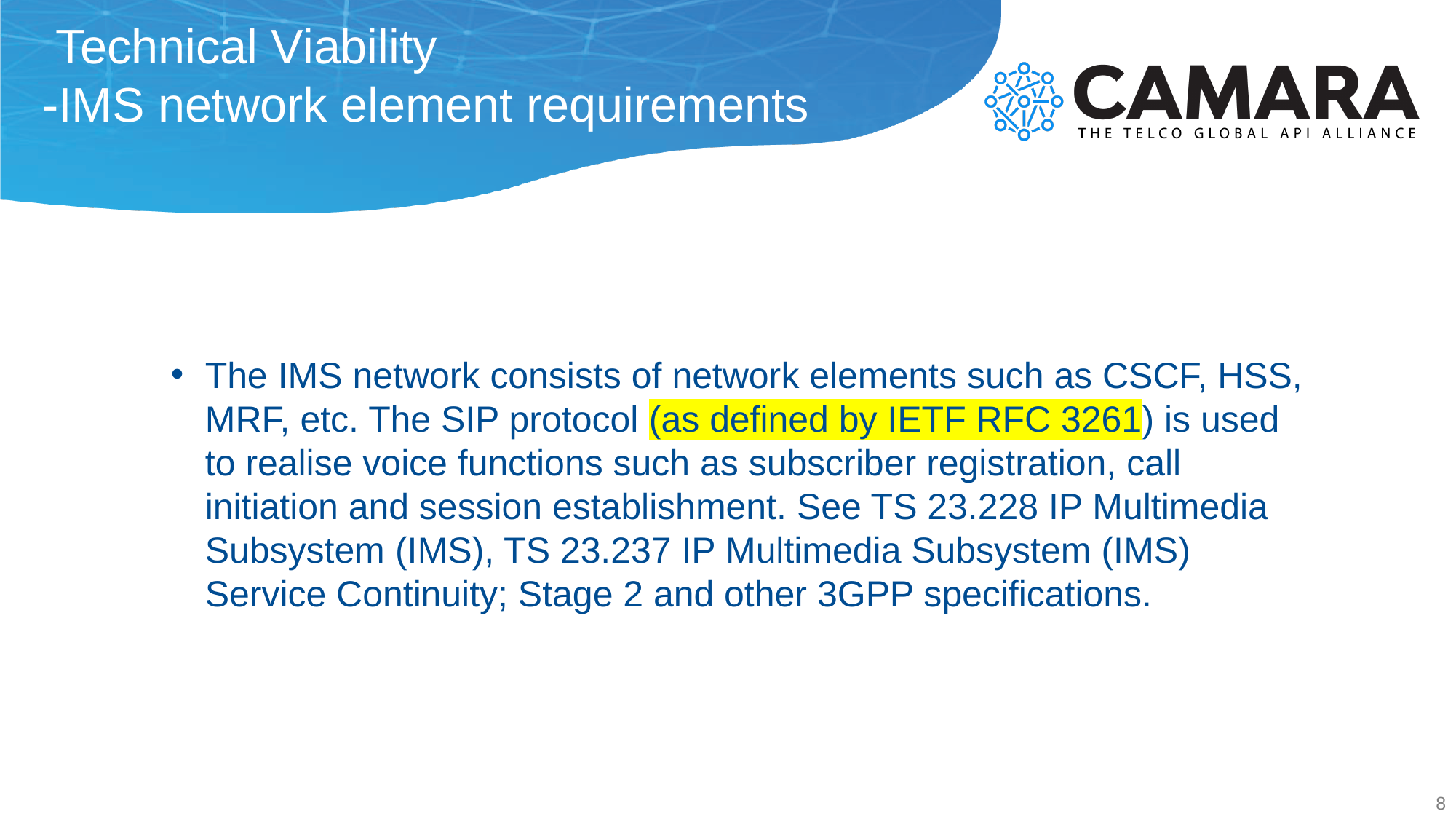

# Technical Viability -IMS network element requirements
The IMS network consists of network elements such as CSCF, HSS, MRF, etc. The SIP protocol (as defined by IETF RFC 3261) is used to realise voice functions such as subscriber registration, call initiation and session establishment. See TS 23.228 IP Multimedia Subsystem (IMS), TS 23.237 IP Multimedia Subsystem (IMS) Service Continuity; Stage 2 and other 3GPP specifications.